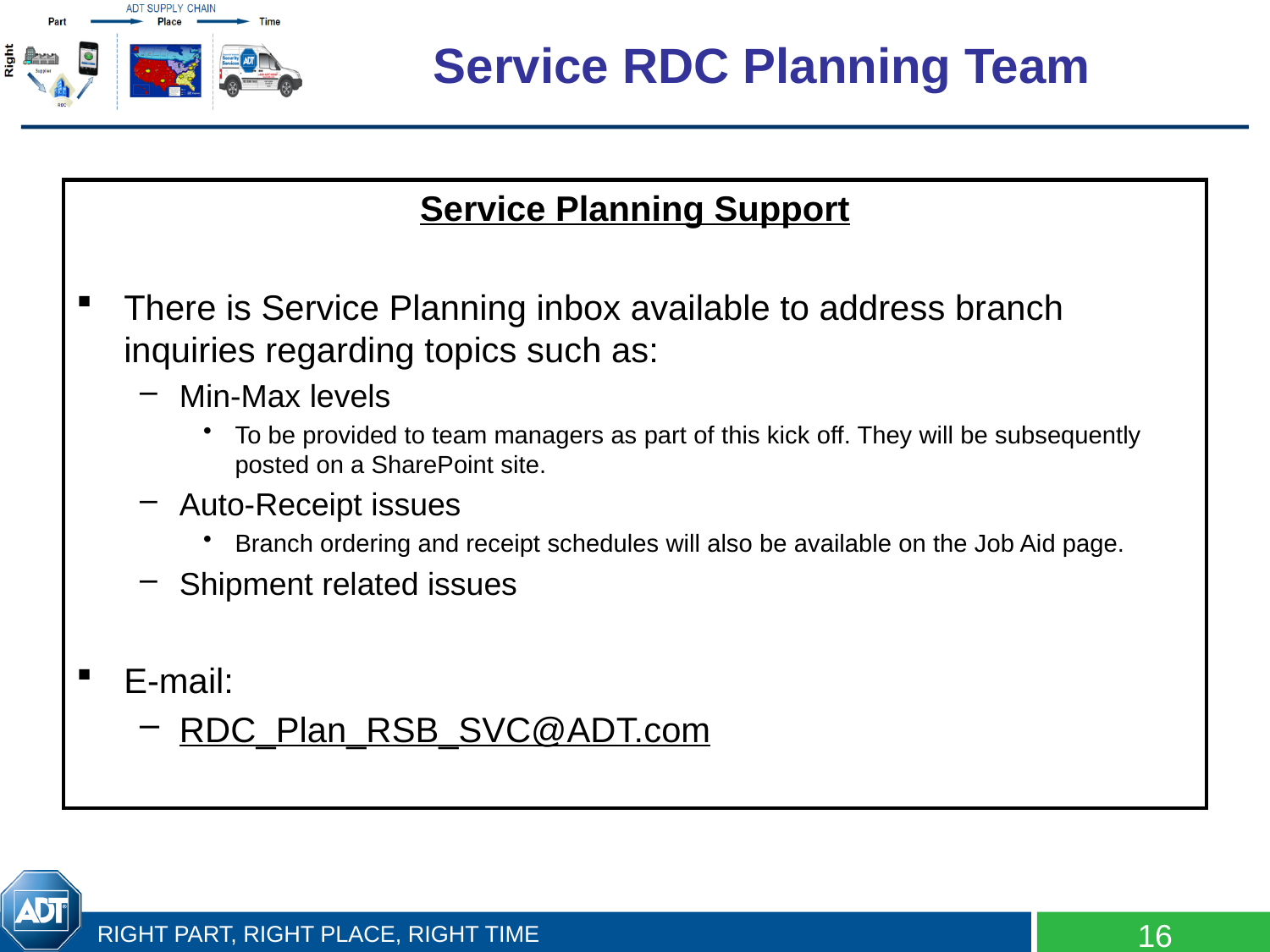

# Service RDC Planning Team
Service Planning Support

There is Service Planning inbox available to address branch inquiries regarding topics such as:
Min-Max levels
To be provided to team managers as part of this kick off. They will be subsequently posted on a SharePoint site.
Auto-Receipt issues
Branch ordering and receipt schedules will also be available on the Job Aid page.
Shipment related issues

E-mail:
RDC_Plan_RSB_SVC@ADT.com
16